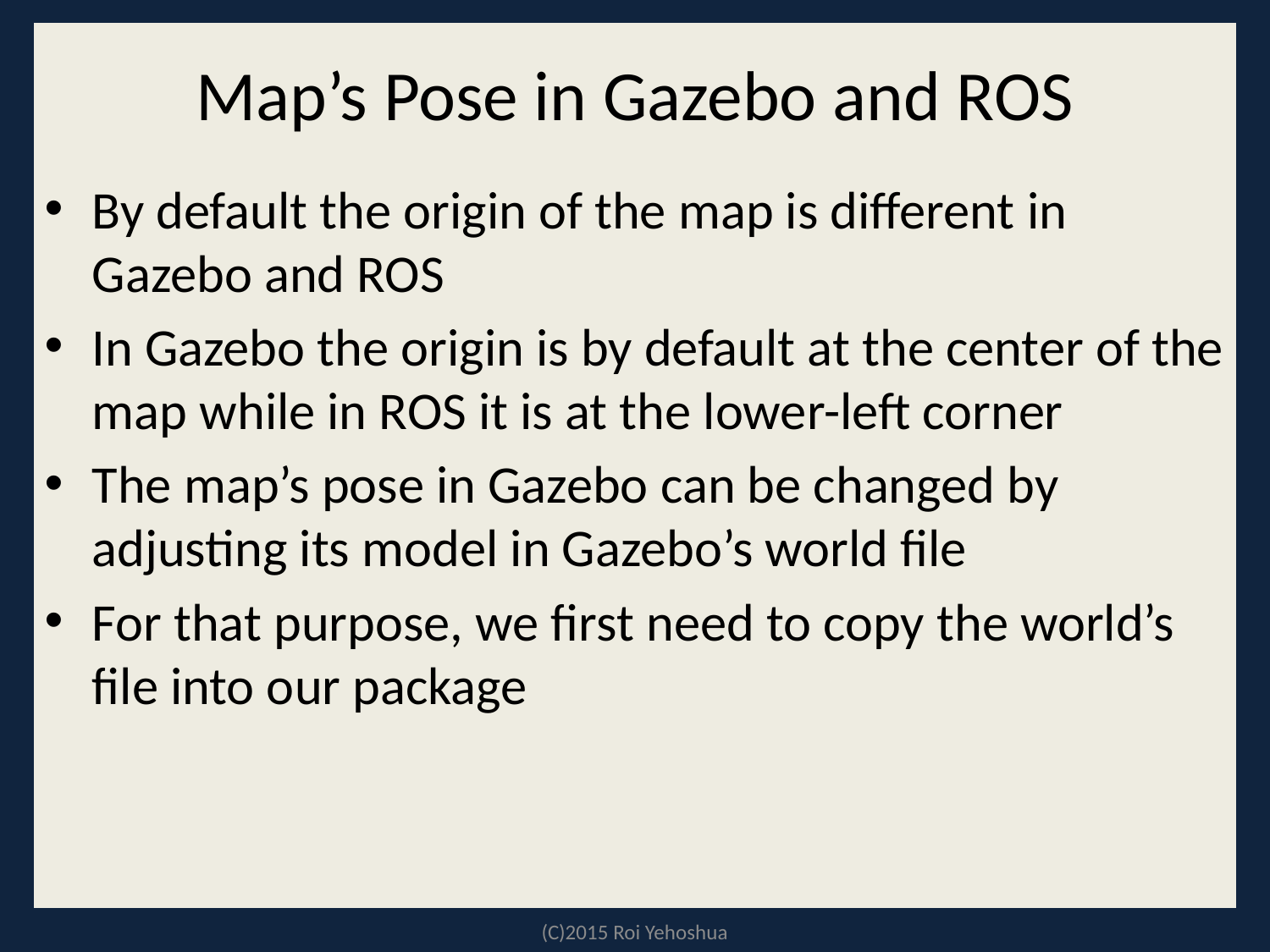

# Map’s Pose in Gazebo and ROS
By default the origin of the map is different in Gazebo and ROS
In Gazebo the origin is by default at the center of the map while in ROS it is at the lower-left corner
The map’s pose in Gazebo can be changed by adjusting its model in Gazebo’s world file
For that purpose, we first need to copy the world’s file into our package

(C)2015 Roi Yehoshua